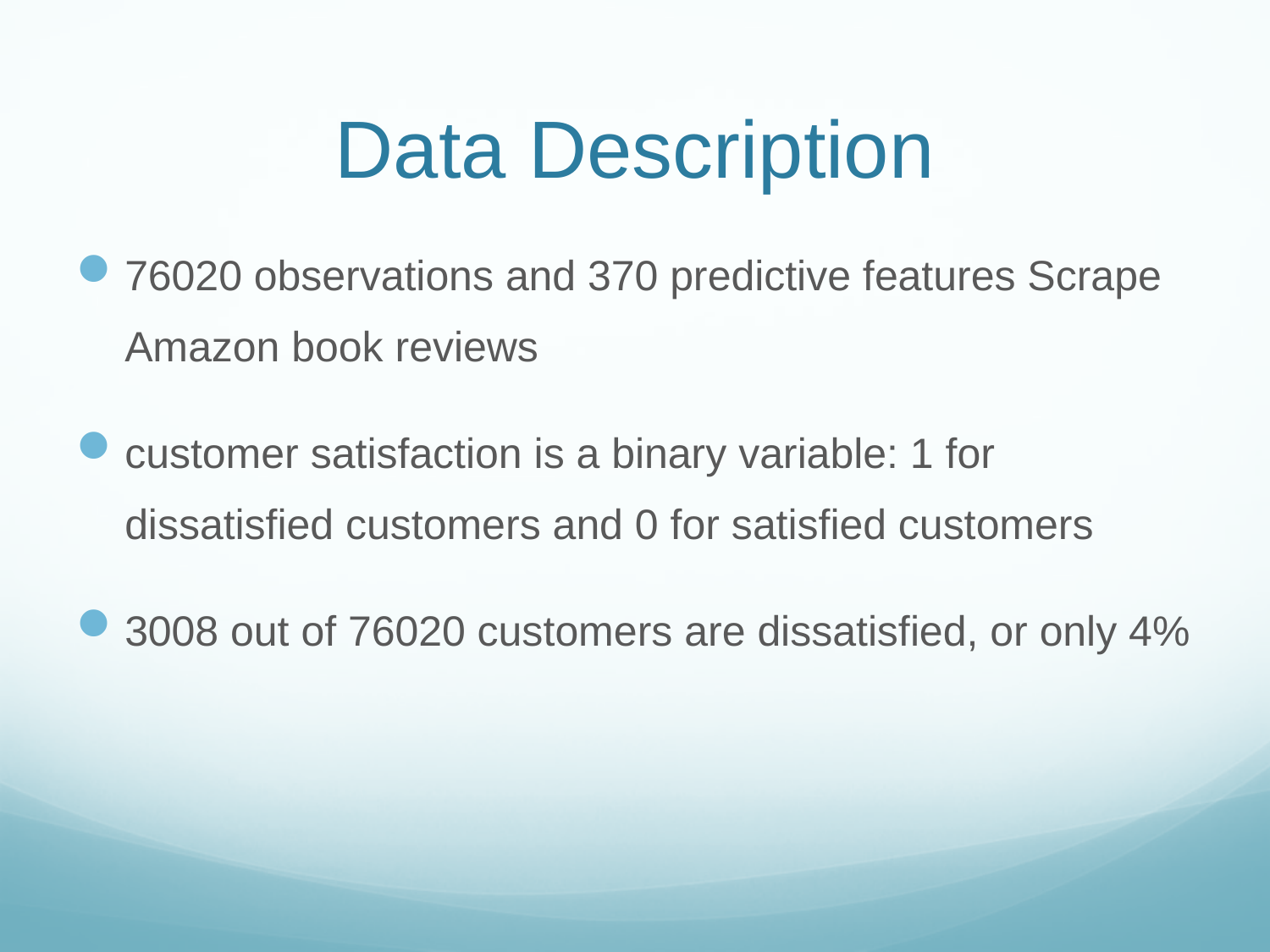

# Data Description
76020 observations and 370 predictive features Scrape Amazon book reviews
customer satisfaction is a binary variable: 1 for dissatisfied customers and 0 for satisfied customers
3008 out of 76020 customers are dissatisfied, or only 4%